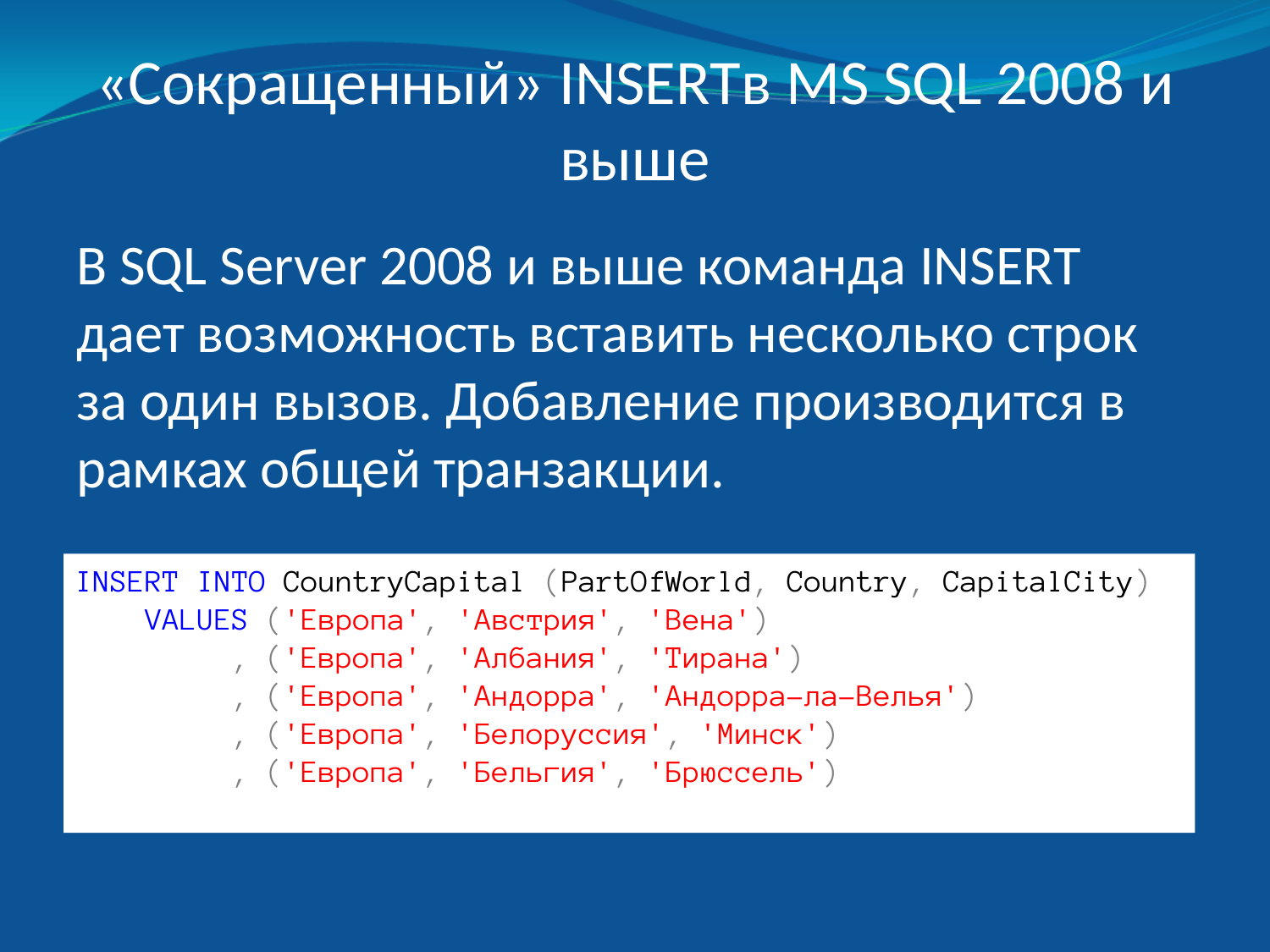

# «Сокращенный» INSERTв MS SQL 2008 и выше
В SQL Server 2008 и выше команда INSERT дает возможность вставить несколько строк за один вызов. Добавление производится в рамках общей транзакции.
INSERT INTO CountryCapital (PartOfWorld, Country, CapitalCity)
    VALUES ('Европа', 'Австрия', 'Вена')
         , ('Европа', 'Албания', 'Тирана')
         , ('Европа', 'Андорра', 'Андорра-ла-Велья')
         , ('Европа', 'Белоруссия', 'Минск')
         , ('Европа', 'Бельгия', 'Брюссель')